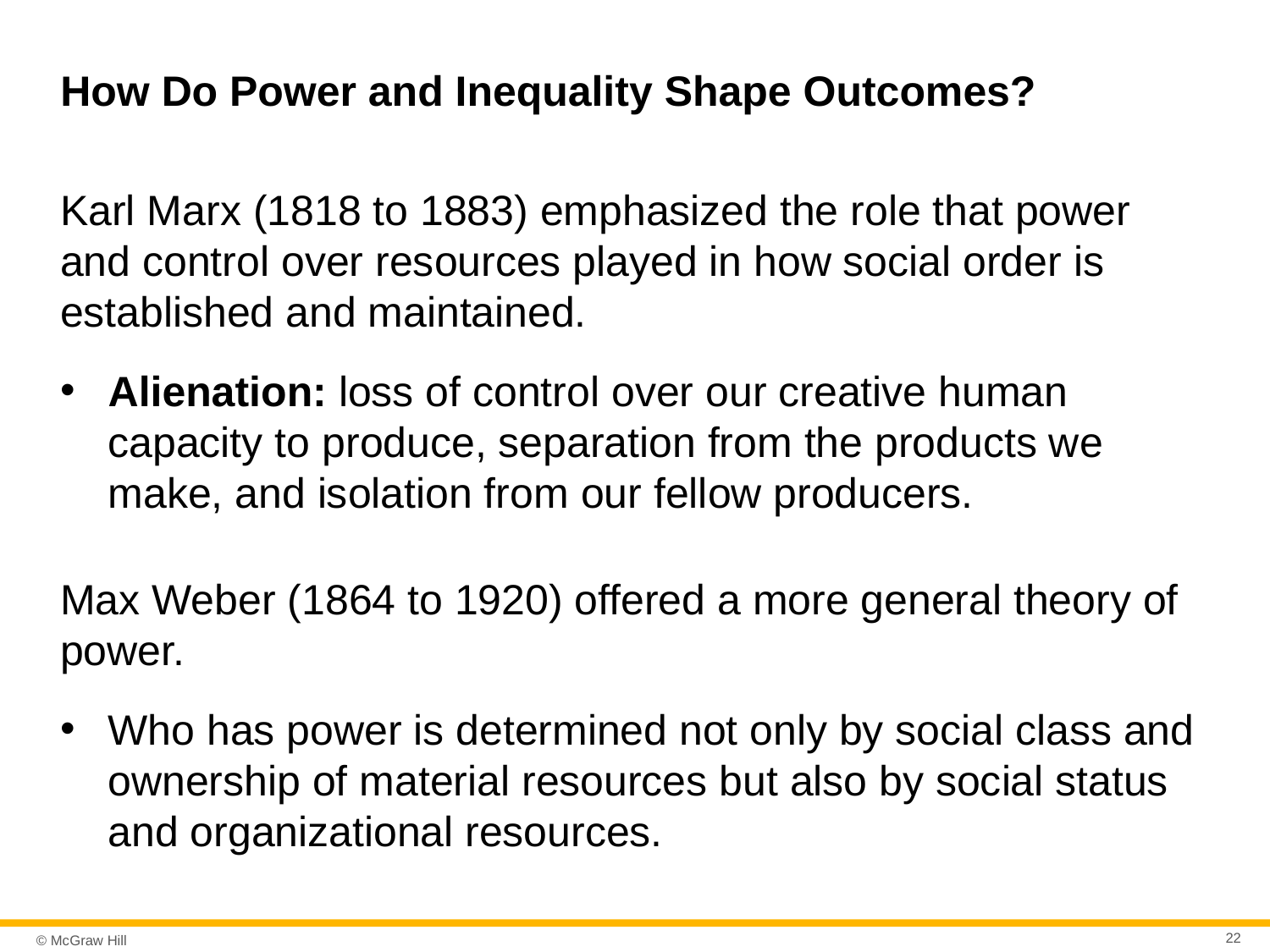

# How Do Power and Inequality Shape Outcomes?
Karl Marx (1818 to 1883) emphasized the role that power and control over resources played in how social order is established and maintained.
Alienation: loss of control over our creative human capacity to produce, separation from the products we make, and isolation from our fellow producers.
Max Weber (1864 to 1920) offered a more general theory of power.
Who has power is determined not only by social class and ownership of material resources but also by social status and organizational resources.